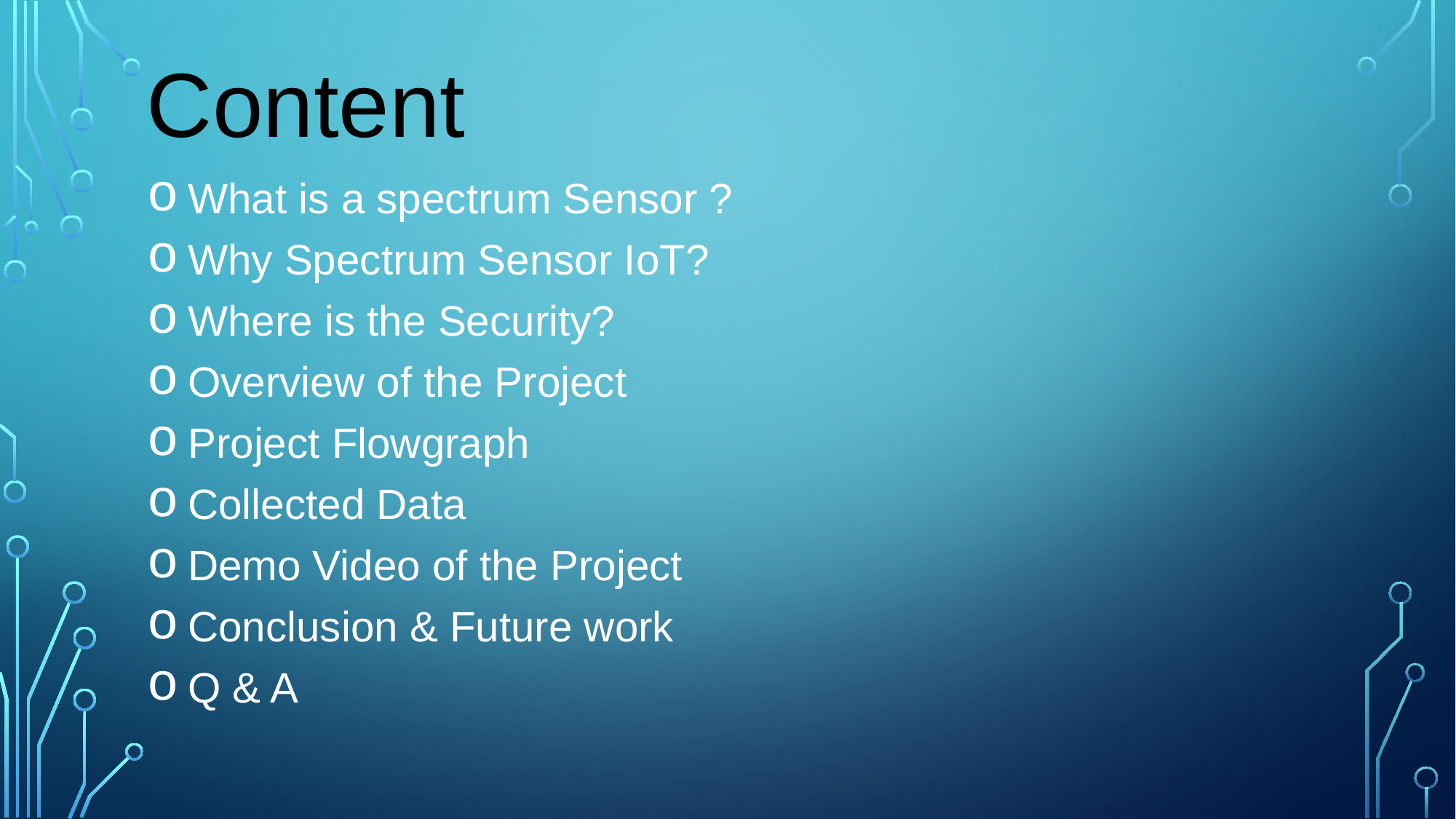

Content
What is a spectrum Sensor ?
Why Spectrum Sensor IoT?
Where is the Security?
Overview of the Project
Project Flowgraph
Collected Data
Demo Video of the Project
Conclusion & Future work
Q & A